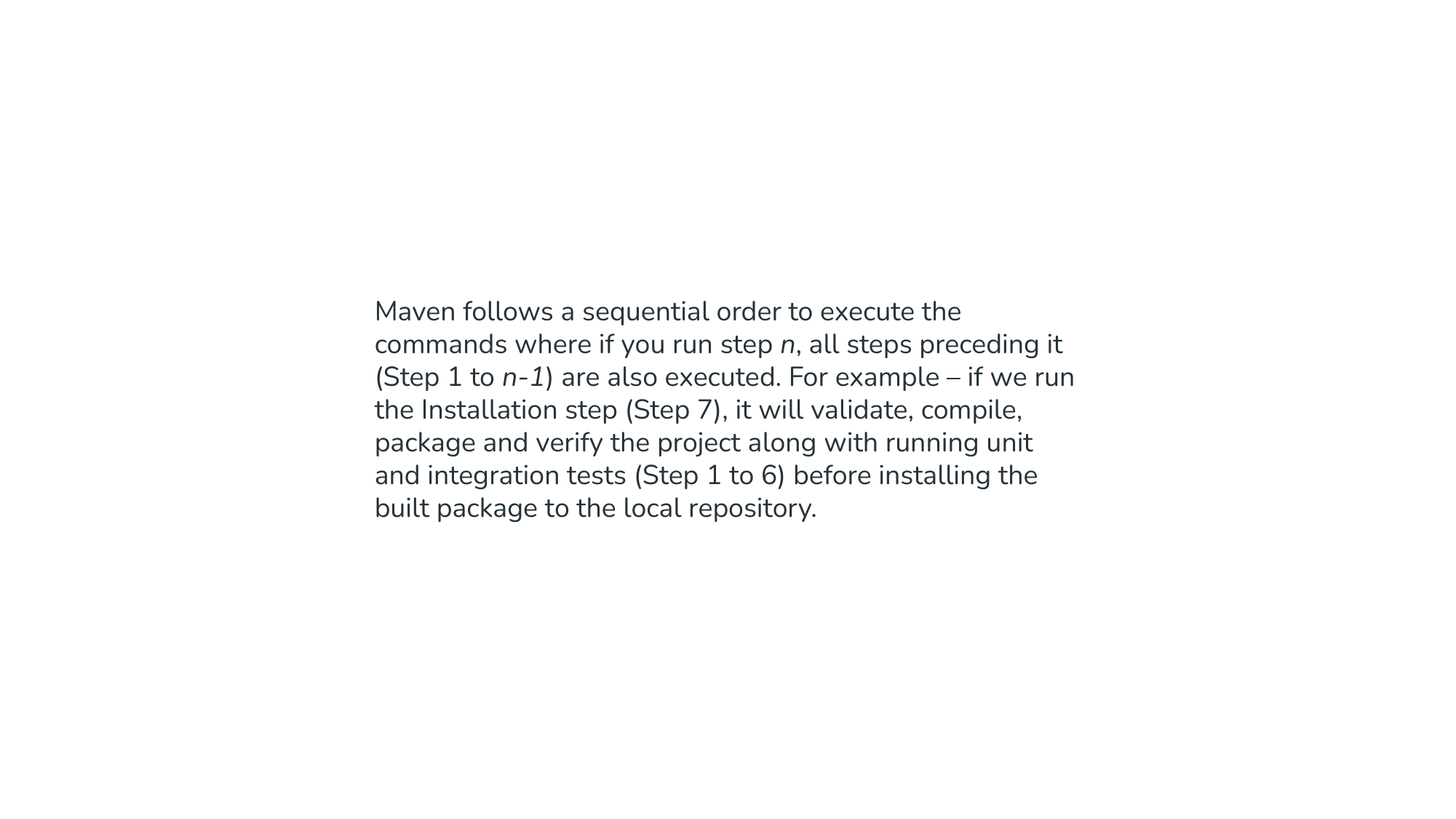

Maven follows a sequential order to execute the commands where if you run step n, all steps preceding it (Step 1 to n-1) are also executed. For example – if we run the Installation step (Step 7), it will validate, compile, package and verify the project along with running unit and integration tests (Step 1 to 6) before installing the built package to the local repository.